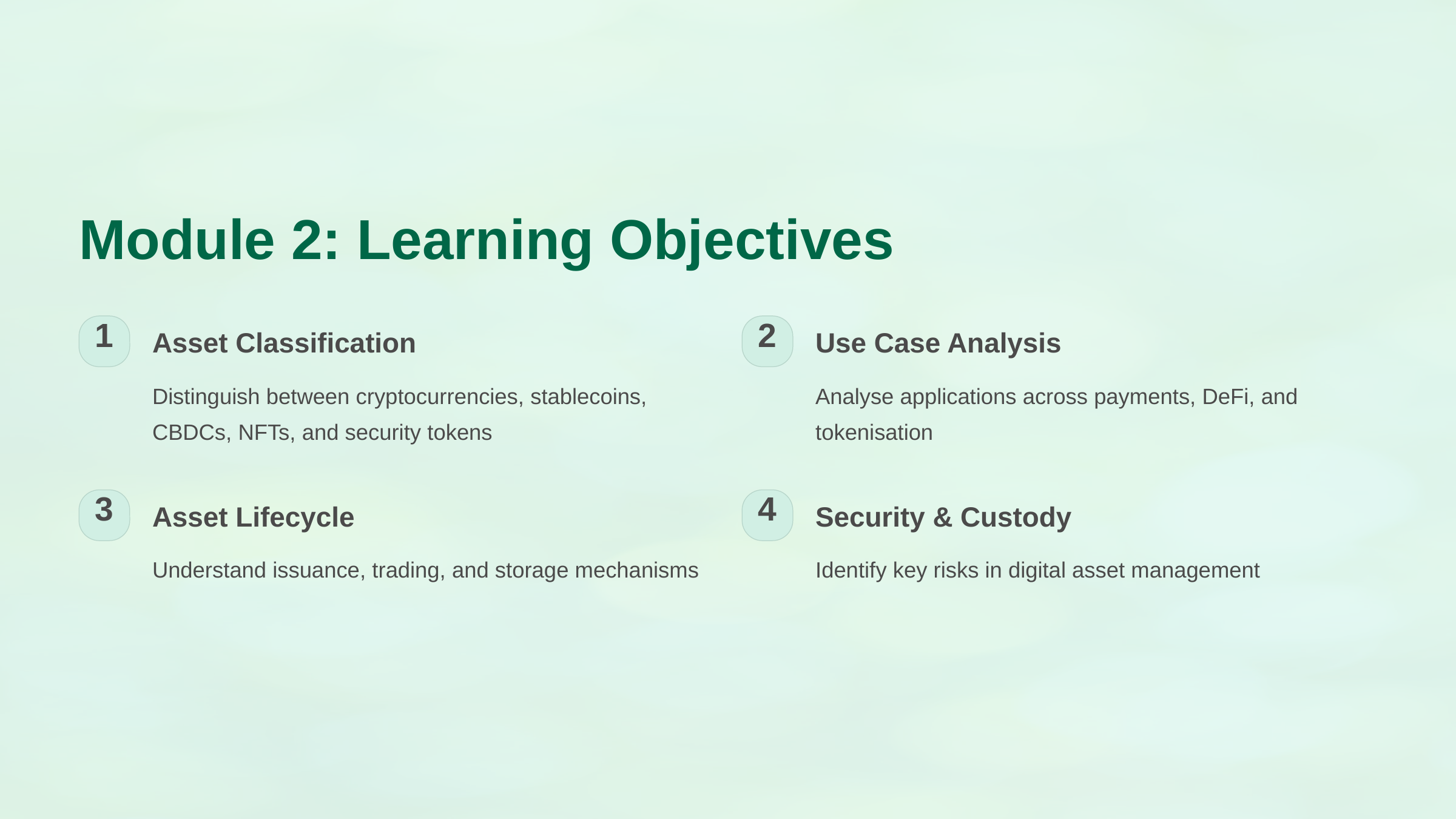

Module 2: Learning Objectives

1
2
Asset Classification
Use Case Analysis
Distinguish between cryptocurrencies, stablecoins, CBDCs, NFTs, and security tokens
Analyse applications across payments, DeFi, and tokenisation

3
4
Asset Lifecycle
Security & Custody
Understand issuance, trading, and storage mechanisms
Identify key risks in digital asset management